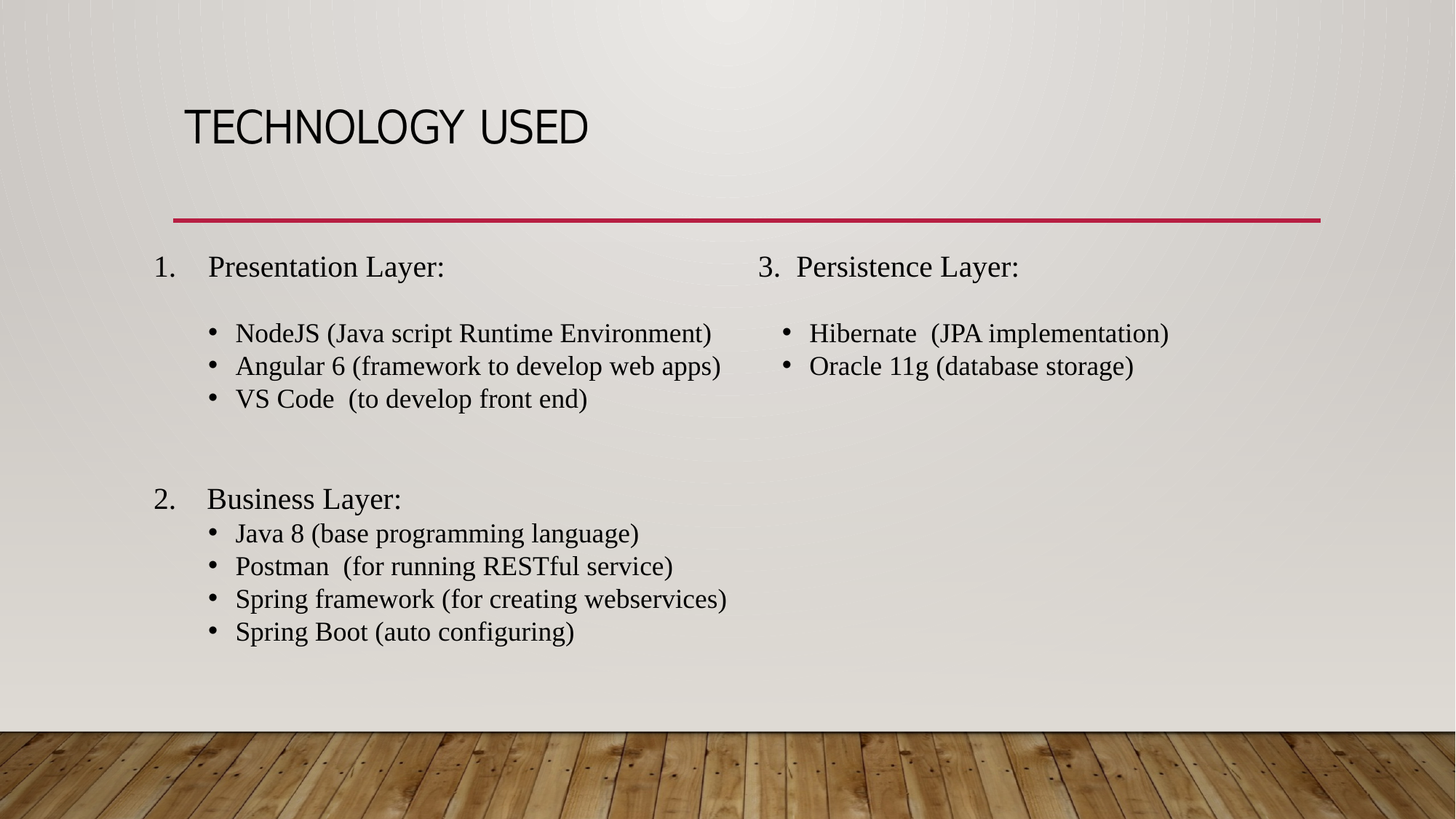

# Technology used
Presentation Layer:

NodeJS (Java script Runtime Environment)
Angular 6 (framework to develop web apps)
VS Code  (to develop front end)

2.    Business Layer:
Java 8 (base programming language)
Postman  (for running RESTful service)
Spring framework (for creating webservices)
Spring Boot (auto configuring)

    3.  Persistence Layer:

Hibernate  (JPA implementation)
Oracle 11g (database storage)